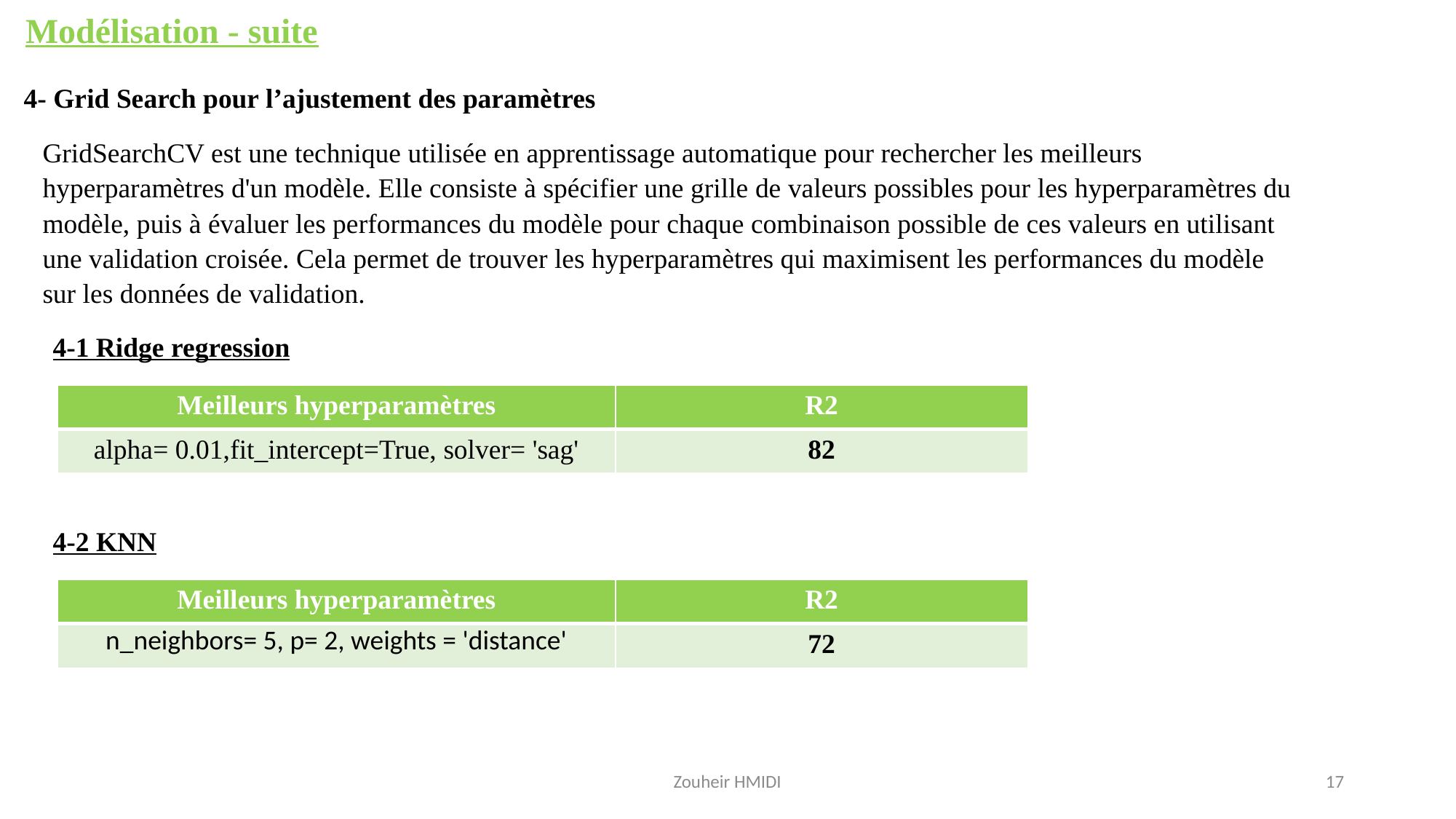

Modélisation - suite
4- Grid Search pour l’ajustement des paramètres
GridSearchCV est une technique utilisée en apprentissage automatique pour rechercher les meilleurs hyperparamètres d'un modèle. Elle consiste à spécifier une grille de valeurs possibles pour les hyperparamètres du modèle, puis à évaluer les performances du modèle pour chaque combinaison possible de ces valeurs en utilisant une validation croisée. Cela permet de trouver les hyperparamètres qui maximisent les performances du modèle sur les données de validation.
4-1 Ridge regression
| Meilleurs hyperparamètres | R2 |
| --- | --- |
| alpha= 0.01,fit\_intercept=True, solver= 'sag' | 82 |
4-2 KNN
| Meilleurs hyperparamètres | R2 |
| --- | --- |
| n\_neighbors= 5, p= 2, weights = 'distance' | 72 |
Zouheir HMIDI
17